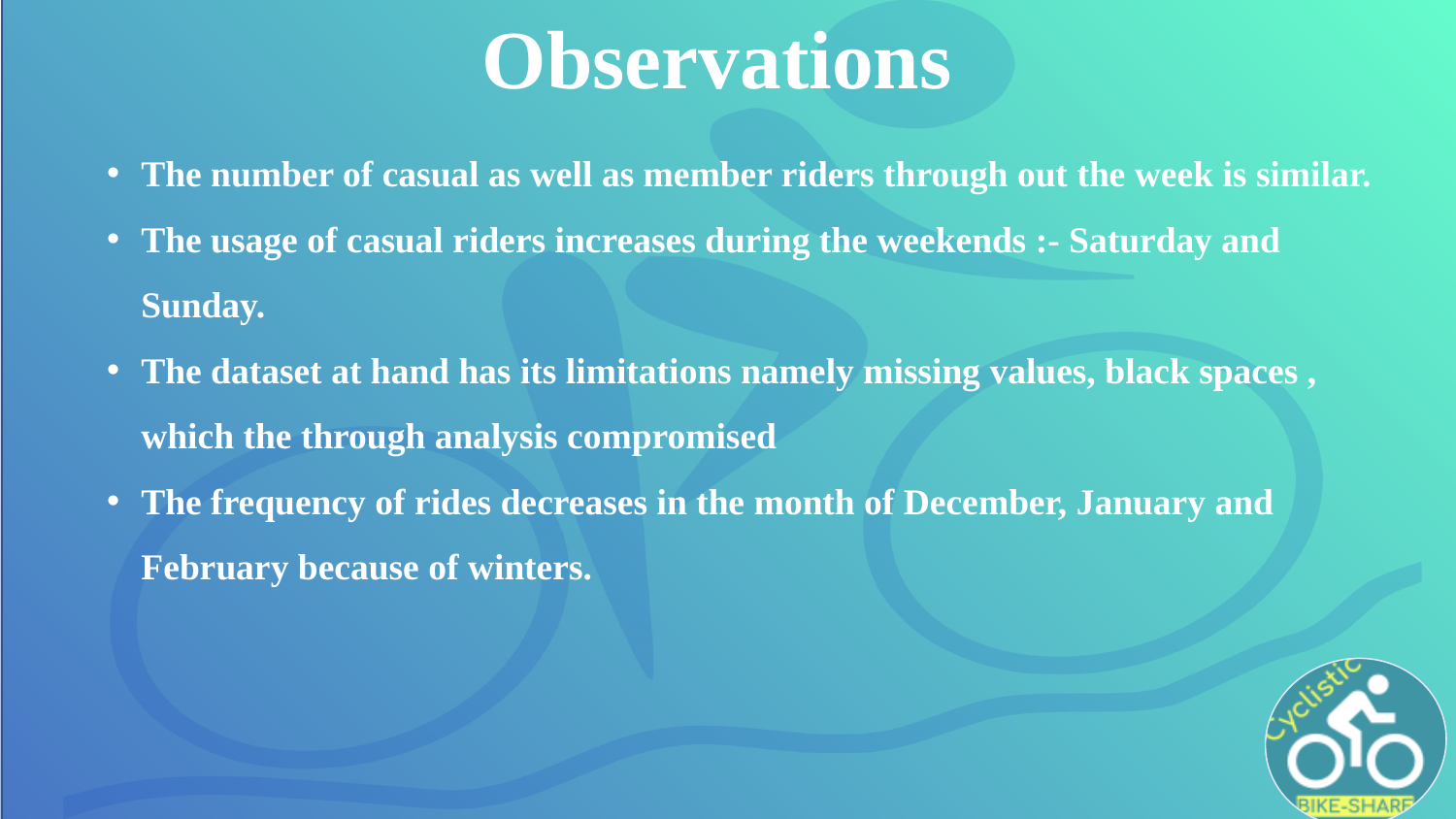

Observations
The number of casual as well as member riders through out the week is similar.
The usage of casual riders increases during the weekends :- Saturday and Sunday.
The dataset at hand has its limitations namely missing values, black spaces , which the through analysis compromised
The frequency of rides decreases in the month of December, January and February because of winters.